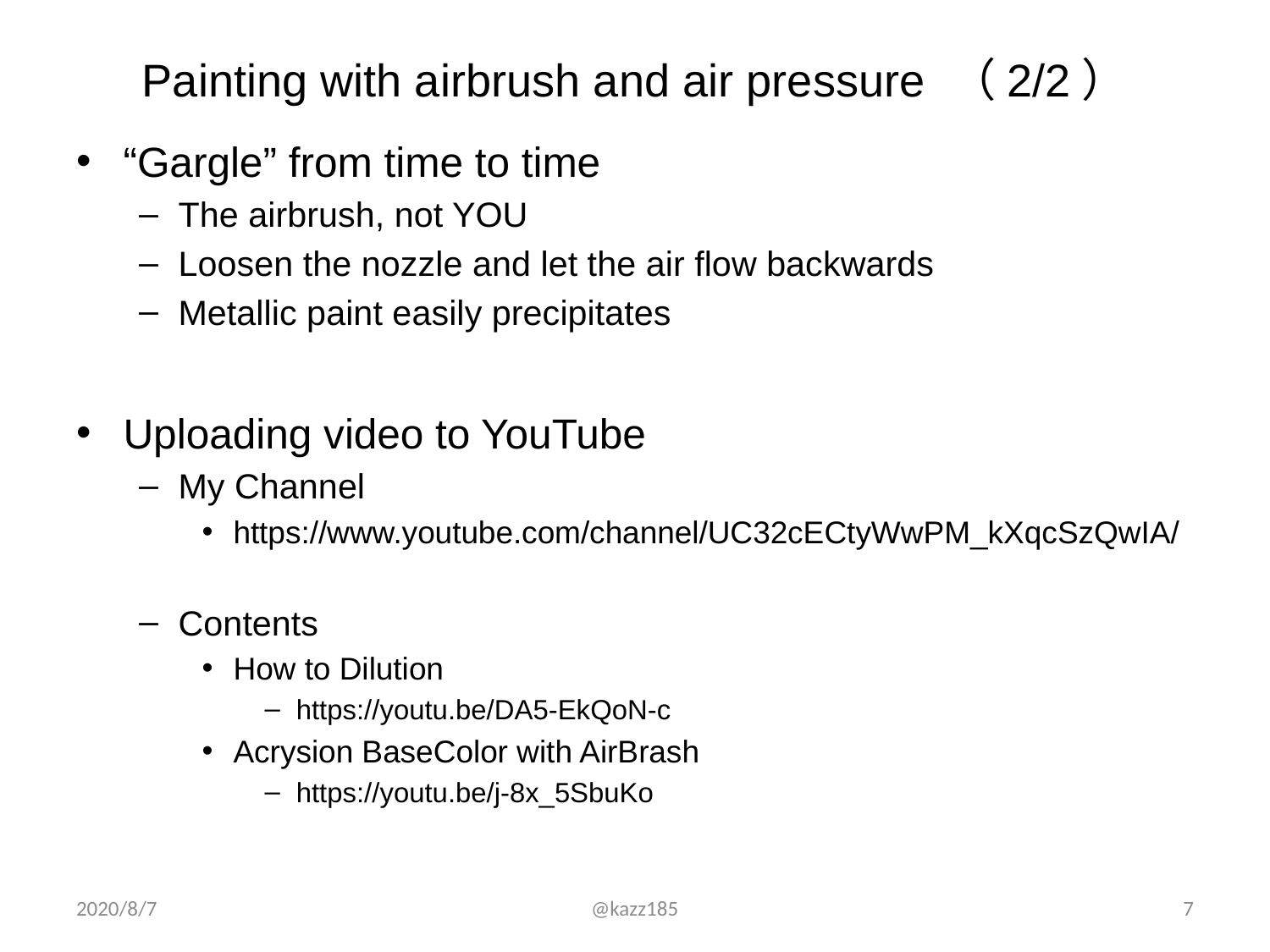

# Painting with airbrush and air pressure （2/2）
“Gargle” from time to time
The airbrush, not YOU
Loosen the nozzle and let the air flow backwards
Metallic paint easily precipitates

Uploading video to YouTube
My Channel
https://www.youtube.com/channel/UC32cECtyWwPM_kXqcSzQwIA/

Contents
How to Dilution
https://youtu.be/DA5-EkQoN-c
Acrysion BaseColor with AirBrash
https://youtu.be/j-8x_5SbuKo

2020/8/7
@kazz185
7